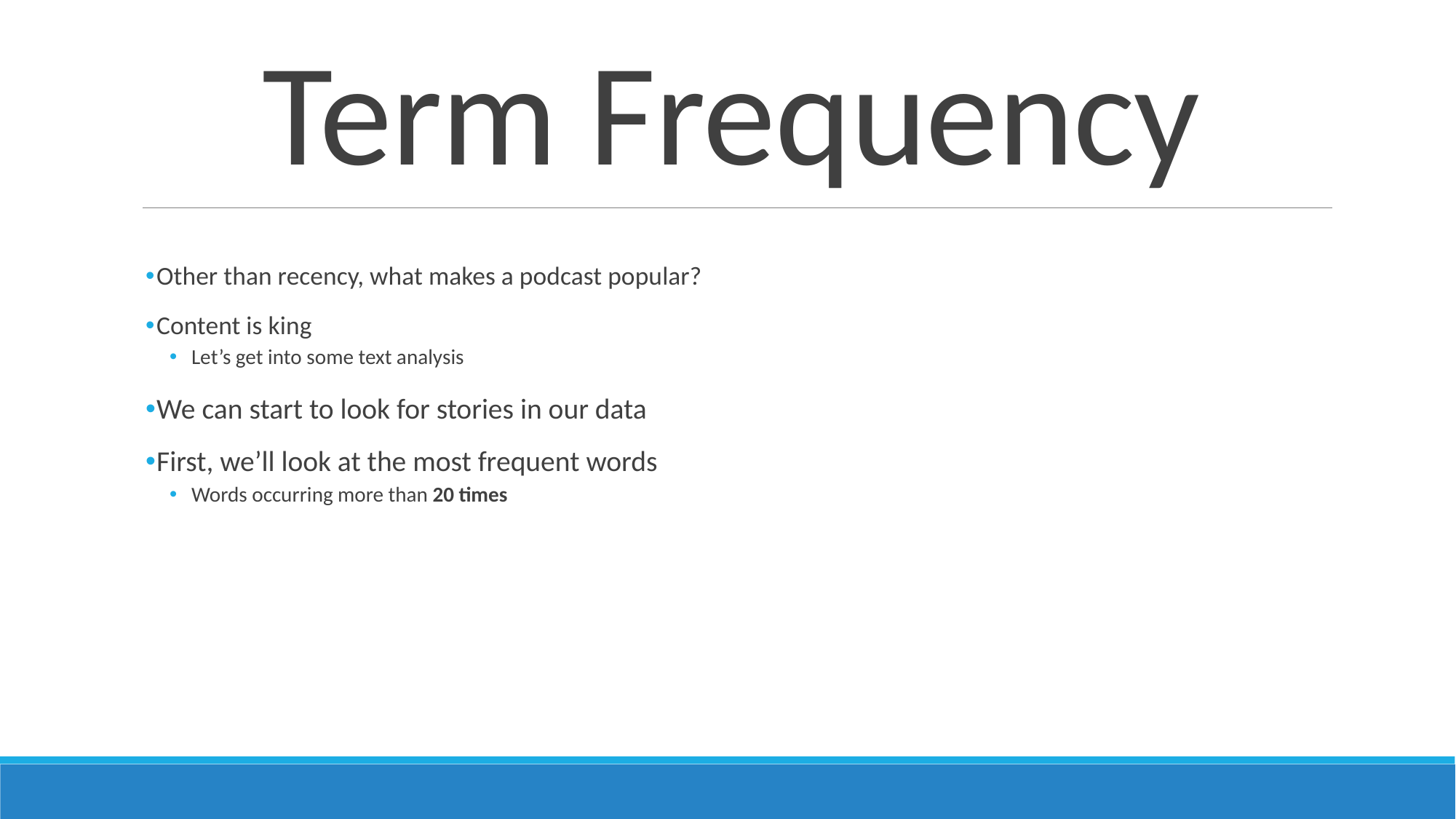

# Term Frequency
Other than recency, what makes a podcast popular?
Content is king
Let’s get into some text analysis

We can start to look for stories in our data
First, we’ll look at the most frequent words
Words occurring more than 20 times